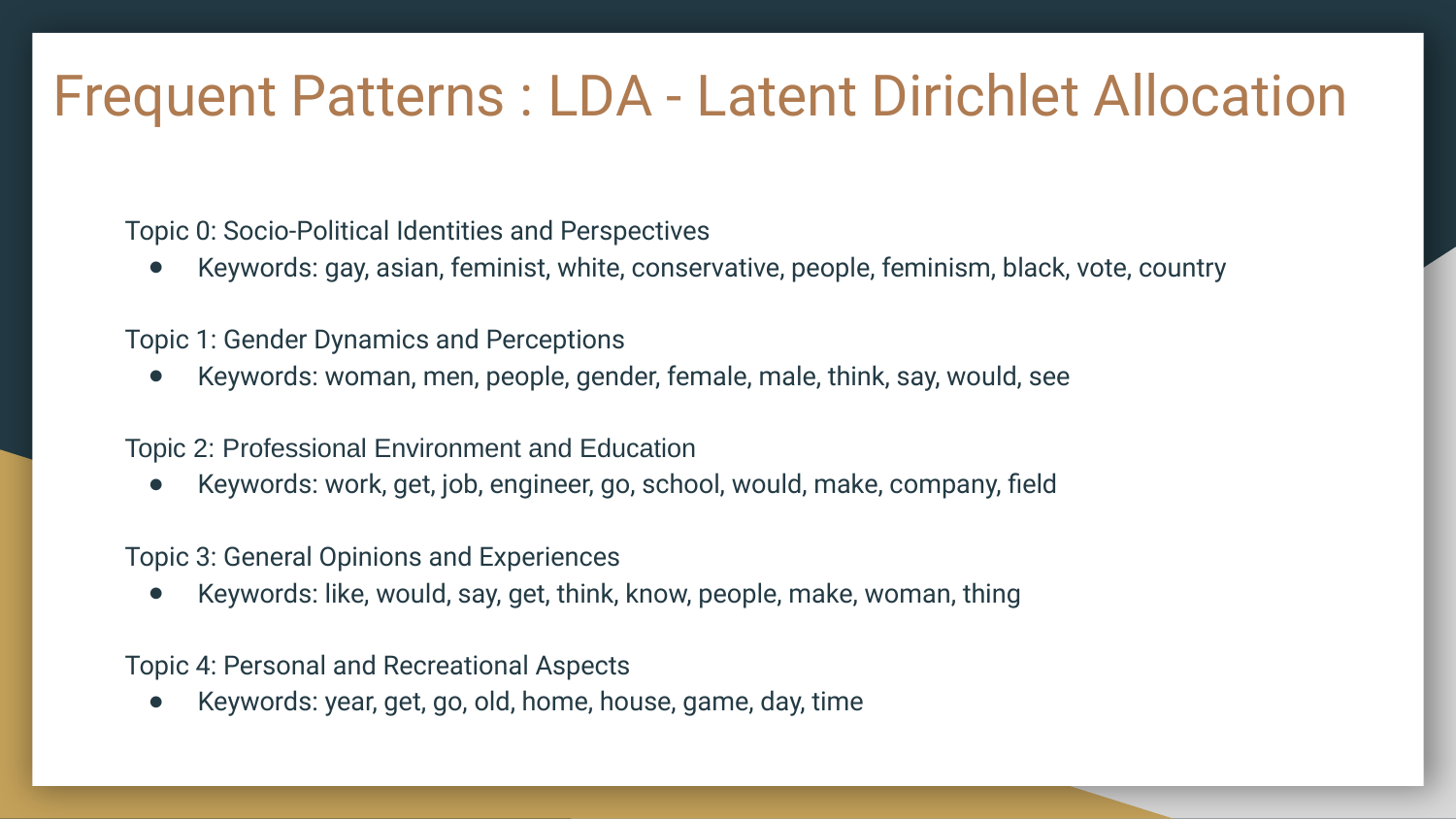

# Frequent Patterns : LDA - Latent Dirichlet Allocation
Topic 0: Socio-Political Identities and Perspectives
Keywords: gay, asian, feminist, white, conservative, people, feminism, black, vote, country

Topic 1: Gender Dynamics and Perceptions
Keywords: woman, men, people, gender, female, male, think, say, would, see

Topic 2: Professional Environment and Education
Keywords: work, get, job, engineer, go, school, would, make, company, field

Topic 3: General Opinions and Experiences
Keywords: like, would, say, get, think, know, people, make, woman, thing

Topic 4: Personal and Recreational Aspects
Keywords: year, get, go, old, home, house, game, day, time